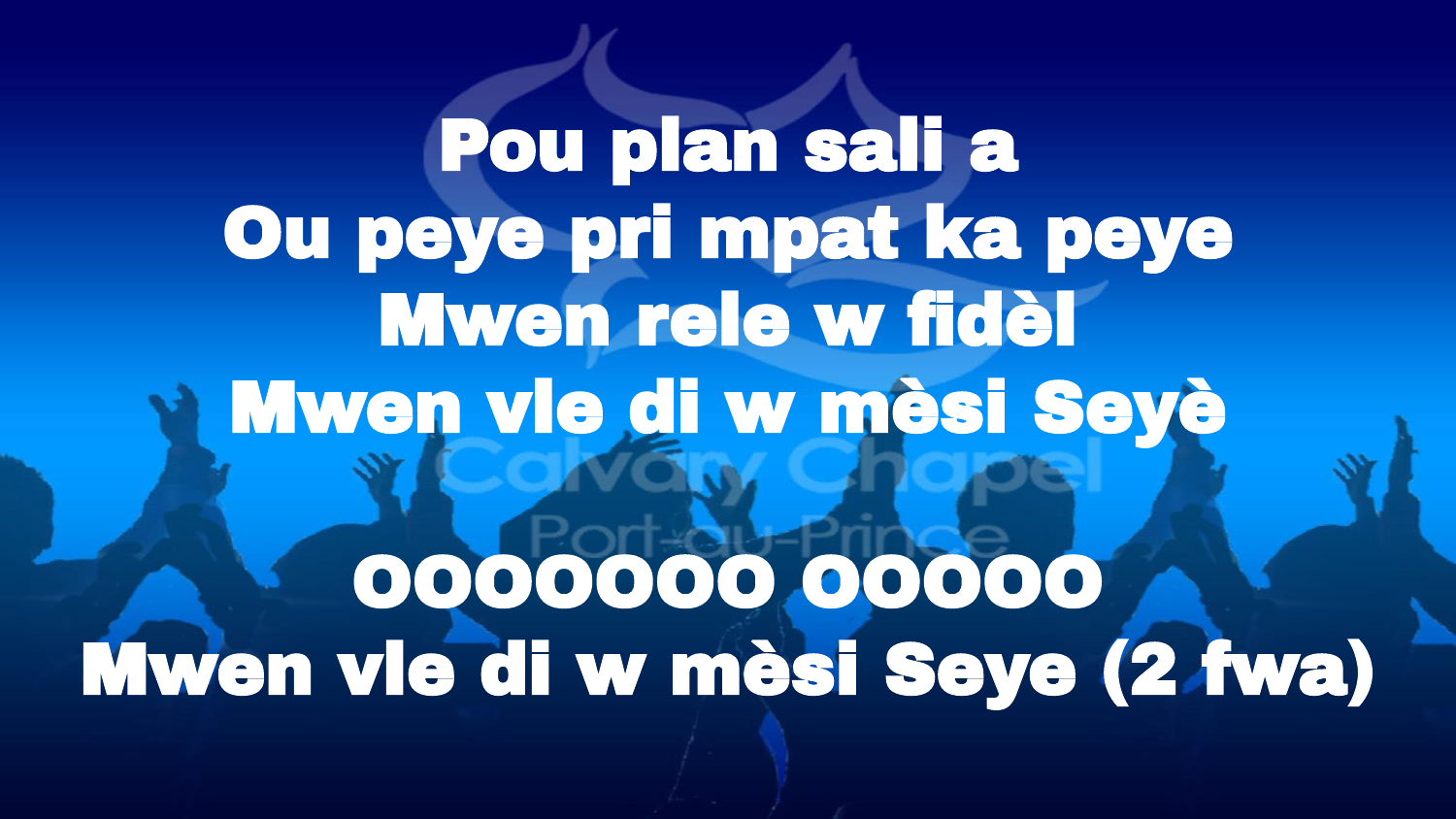

Pou plan sali a
Ou peye pri mpat ka peye
Mwen rele w fidèl
Mwen vle di w mèsi Seyè

OOOOOOO OOOOO
Mwen vle di w mèsi Seye (2 fwa)